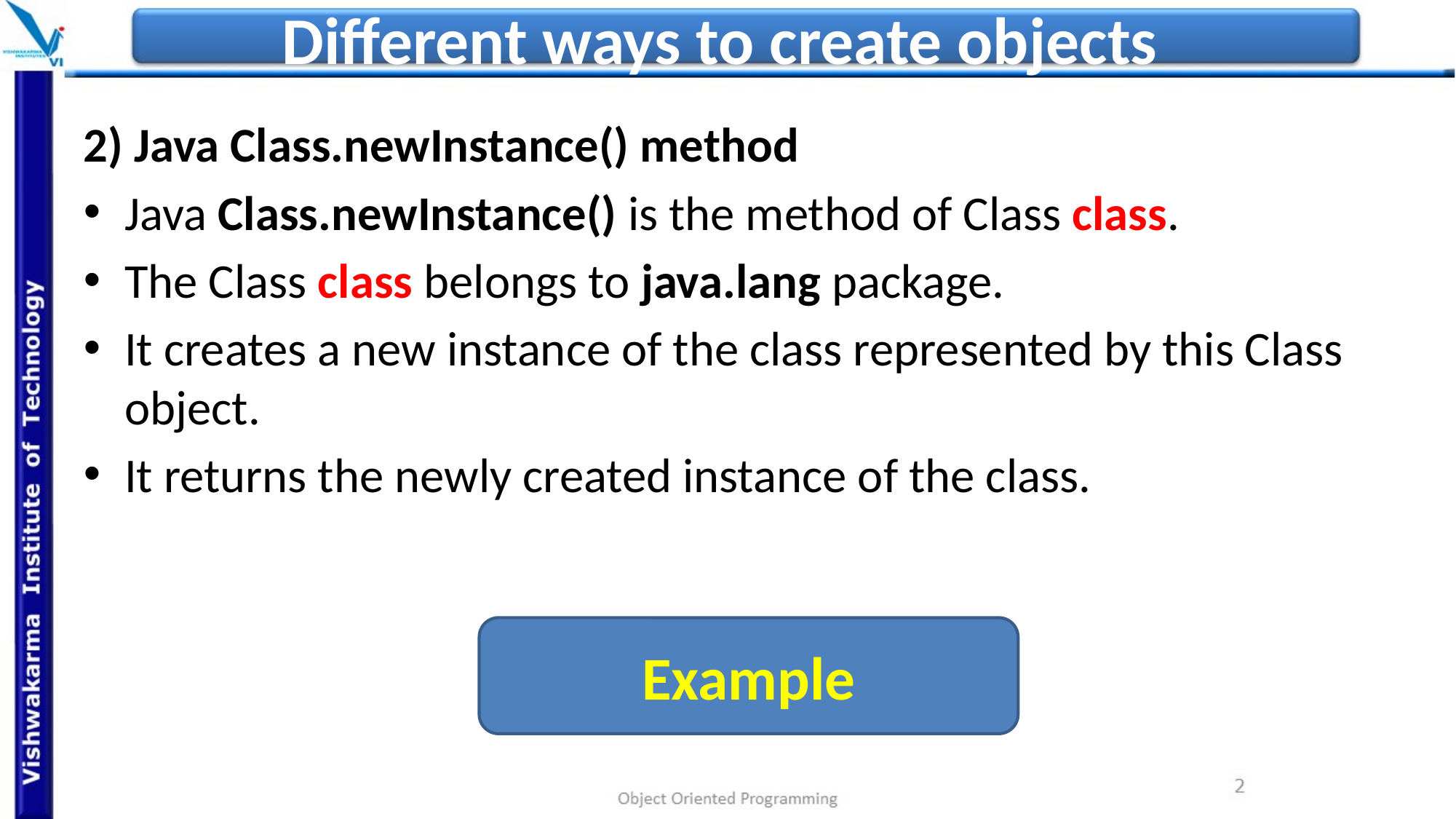

# Different ways to create objects
2) Java Class.newInstance() method
Java Class.newInstance() is the method of Class class.
The Class class belongs to java.lang package.
It creates a new instance of the class represented by this Class object.
It returns the newly created instance of the class.
Example